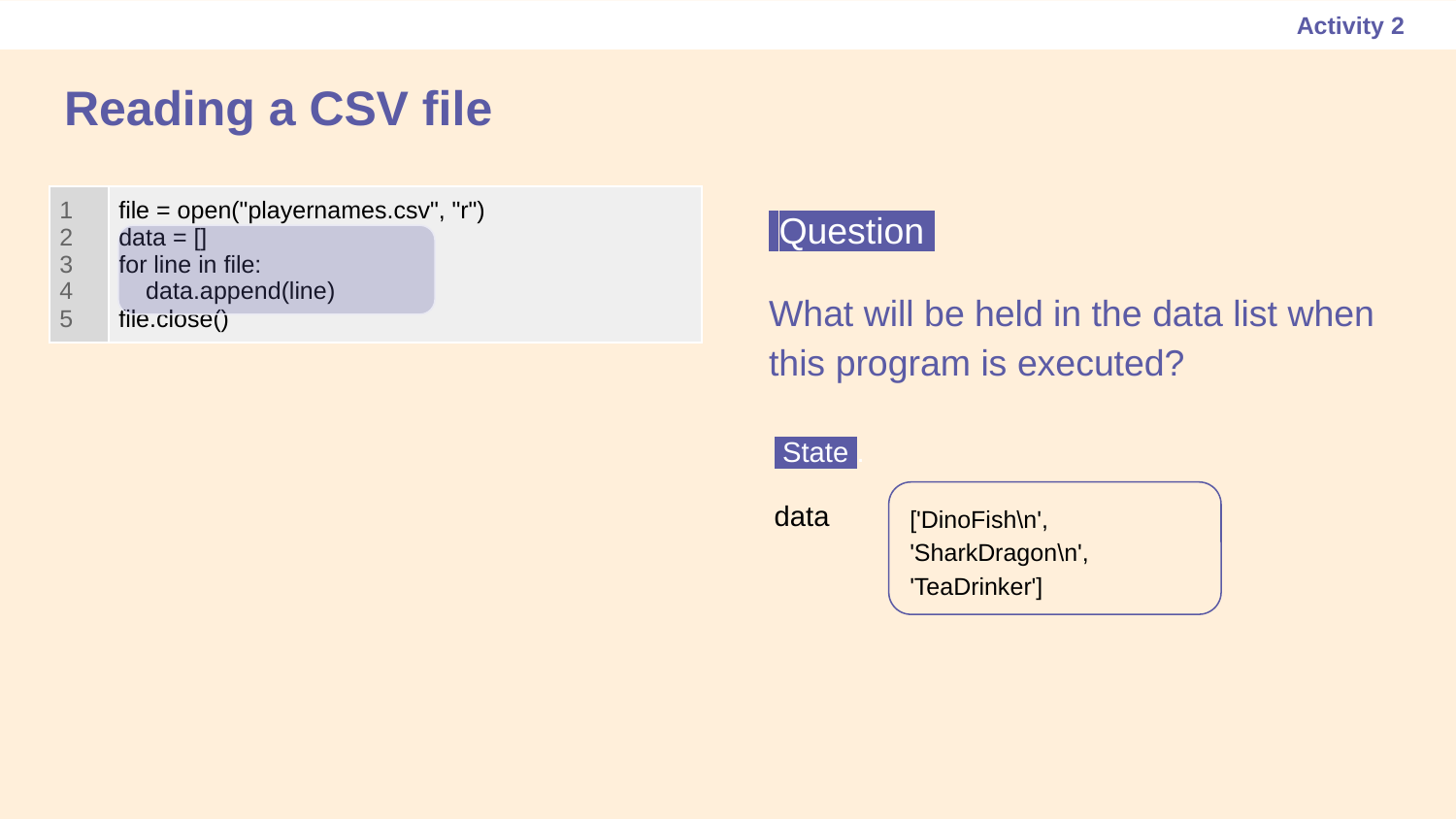

Activity 2
# Reading a CSV file
| 1 2 3 4 5 | file = open("playernames.csv", "r") data = [] for line in file: data.append(line) file.close() |
| --- | --- |
 Question .
What will be held in the data list when this program is executed?

 State .
data
['DinoFish\n', 'SharkDragon\n', 'TeaDrinker']